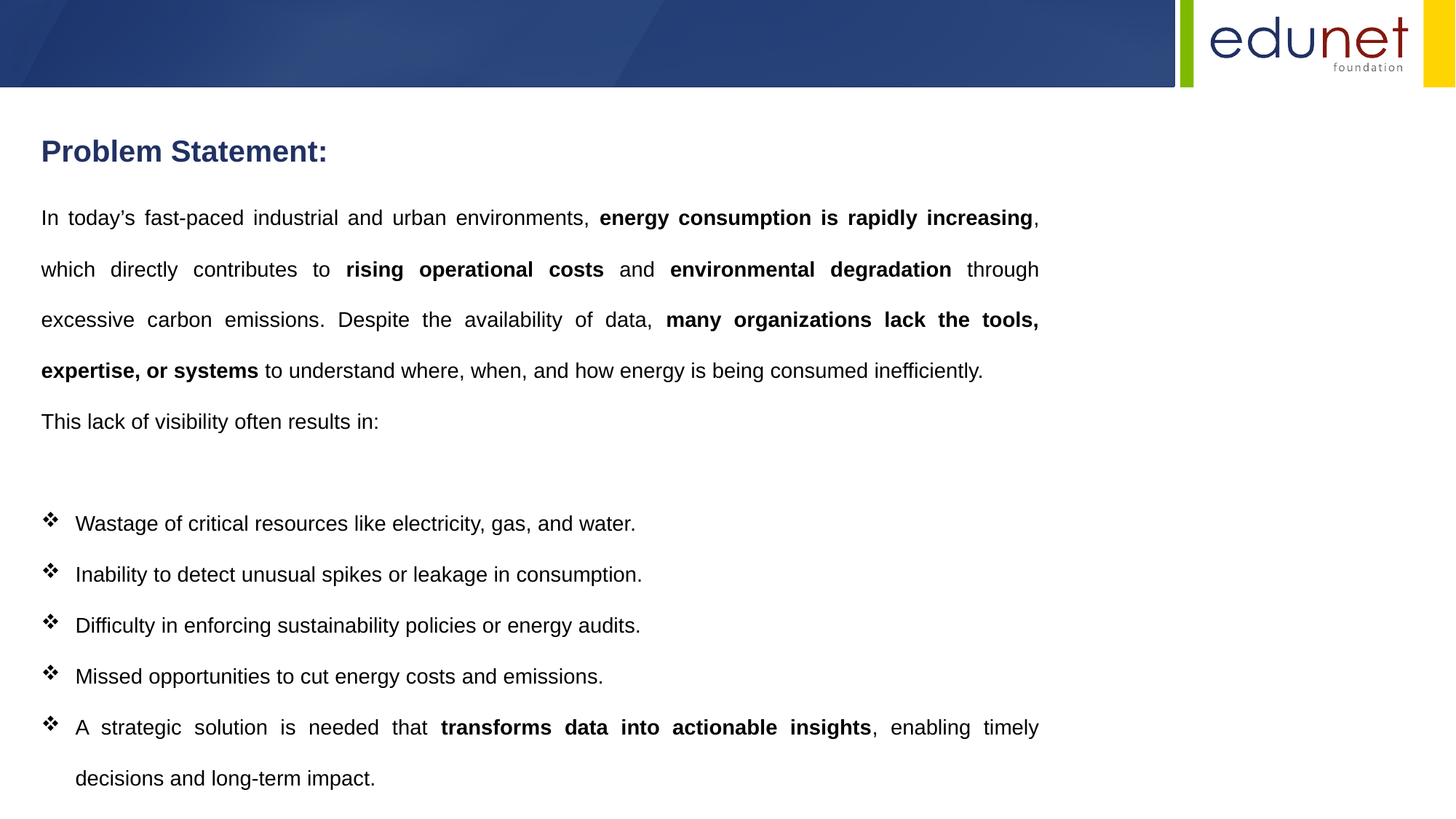

Problem Statement:
In today’s fast-paced industrial and urban environments, energy consumption is rapidly increasing, which directly contributes to rising operational costs and environmental degradation through excessive carbon emissions. Despite the availability of data, many organizations lack the tools, expertise, or systems to understand where, when, and how energy is being consumed inefficiently.
This lack of visibility often results in:

Wastage of critical resources like electricity, gas, and water.
Inability to detect unusual spikes or leakage in consumption.
Difficulty in enforcing sustainability policies or energy audits.
Missed opportunities to cut energy costs and emissions.
A strategic solution is needed that transforms data into actionable insights, enabling timely decisions and long-term impact.